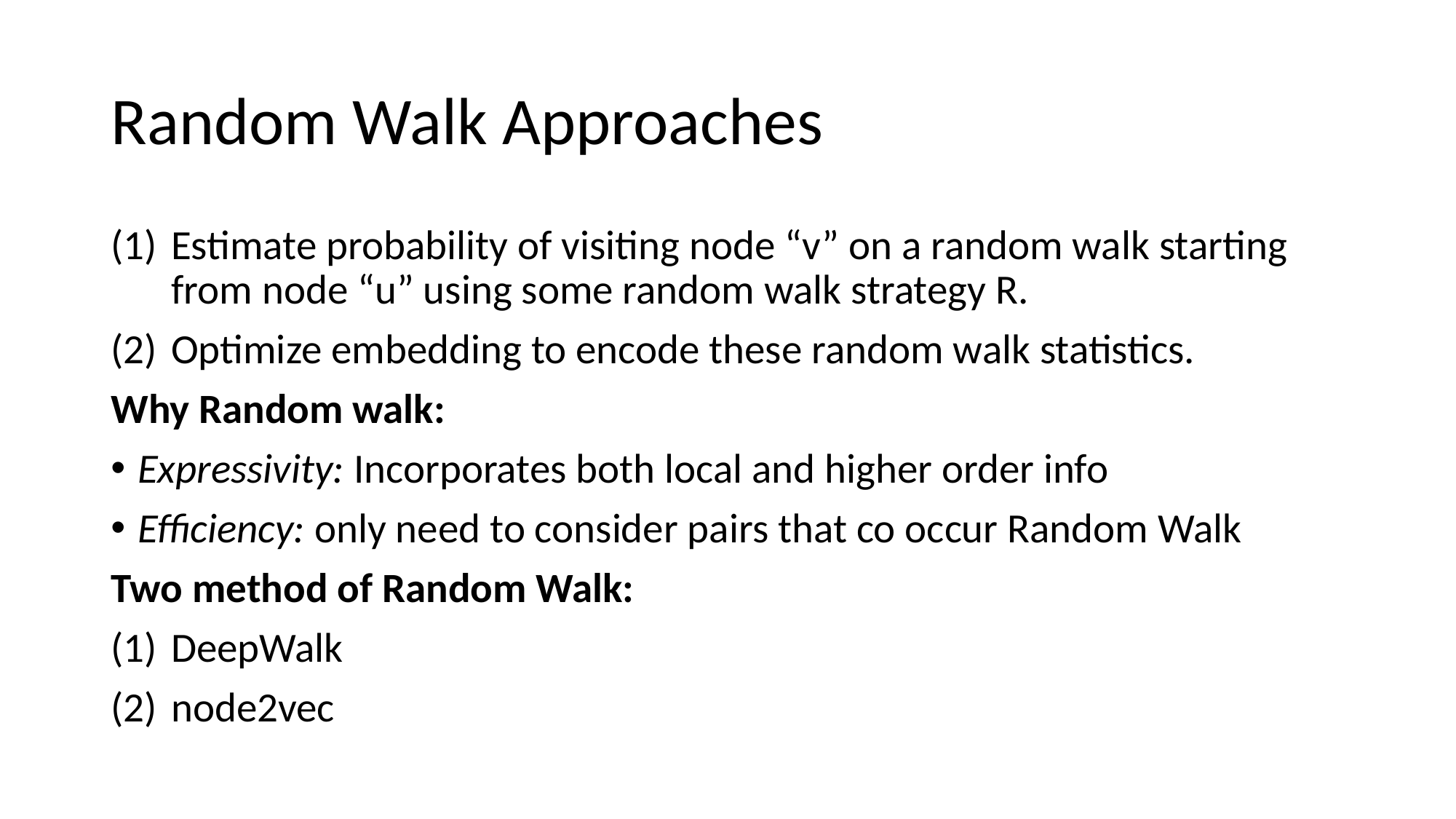

# Random Walk Approaches
Estimate probability of visiting node “v” on a random walk starting from node “u” using some random walk strategy R.
Optimize embedding to encode these random walk statistics.
Why Random walk:
Expressivity: Incorporates both local and higher order info
Efficiency: only need to consider pairs that co occur Random Walk
Two method of Random Walk:
DeepWalk
node2vec